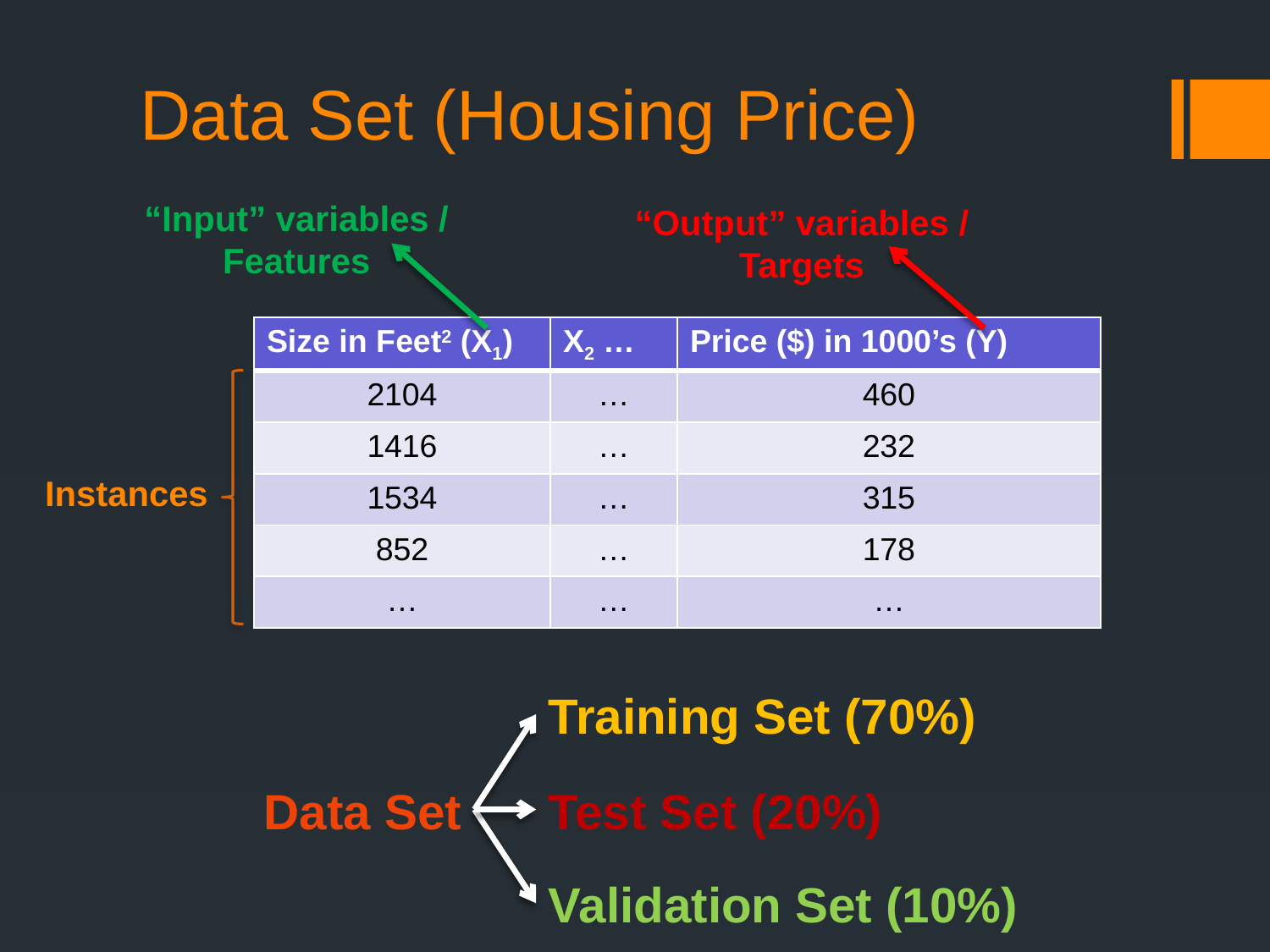

# Data Set (Housing Price)
“Input” variables /
Features
“Output” variables /
Targets
| Size in Feet2 (X1) | X2 … | Price ($) in 1000’s (Y) |
| --- | --- | --- |
| 2104 | … | 460 |
| 1416 | … | 232 |
| 1534 | … | 315 |
| 852 | … | 178 |
| … | … | … |

Instances
Training Set (70%)
Data Set
Test Set (20%)
Validation Set (10%)